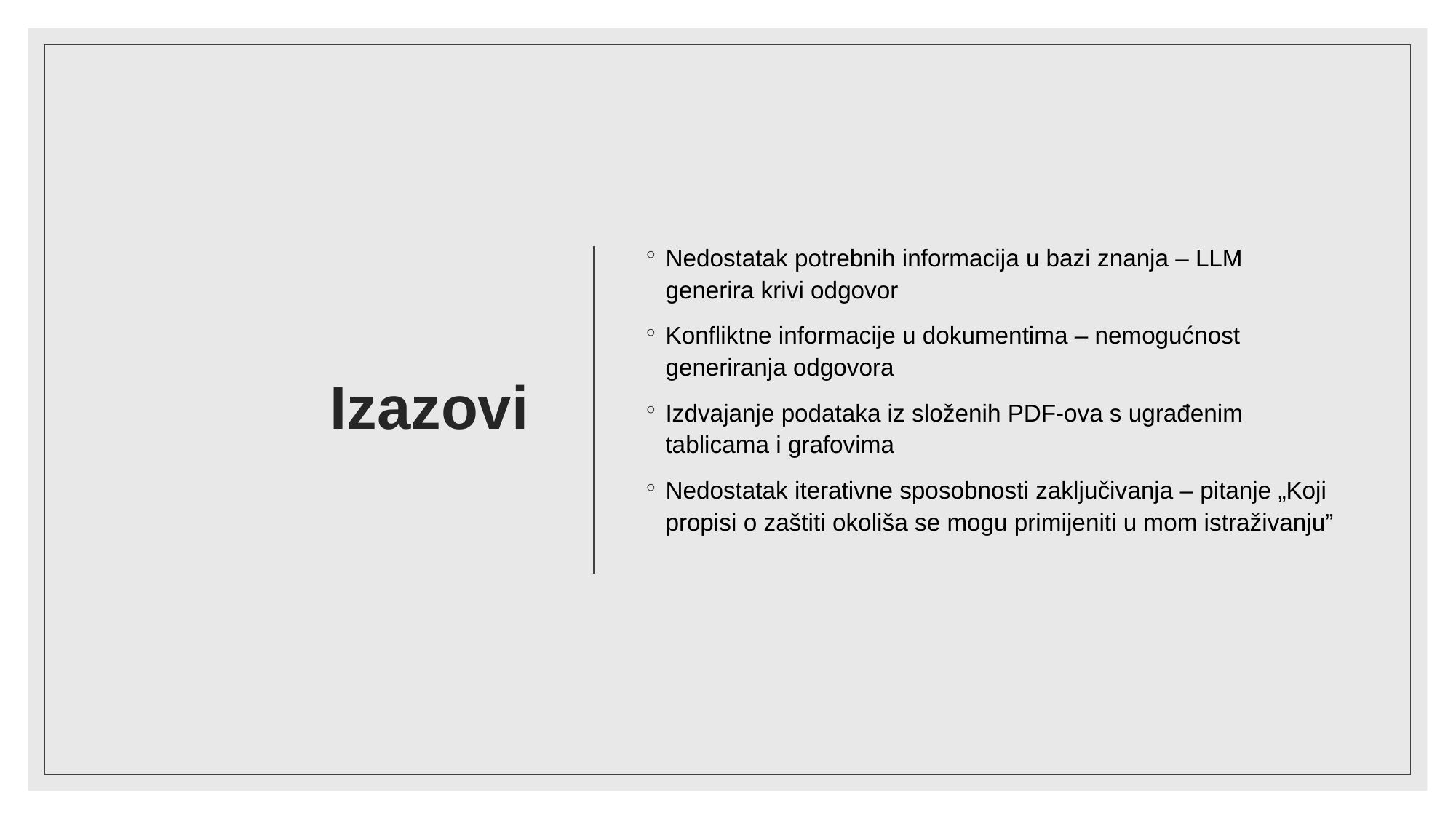

# Izazovi
Nedostatak potrebnih informacija u bazi znanja – LLM generira krivi odgovor
Konfliktne informacije u dokumentima – nemogućnost generiranja odgovora
Izdvajanje podataka iz složenih PDF-ova s ugrađenim tablicama i grafovima
Nedostatak iterativne sposobnosti zaključivanja – pitanje „Koji propisi o zaštiti okoliša se mogu primijeniti u mom istraživanju”